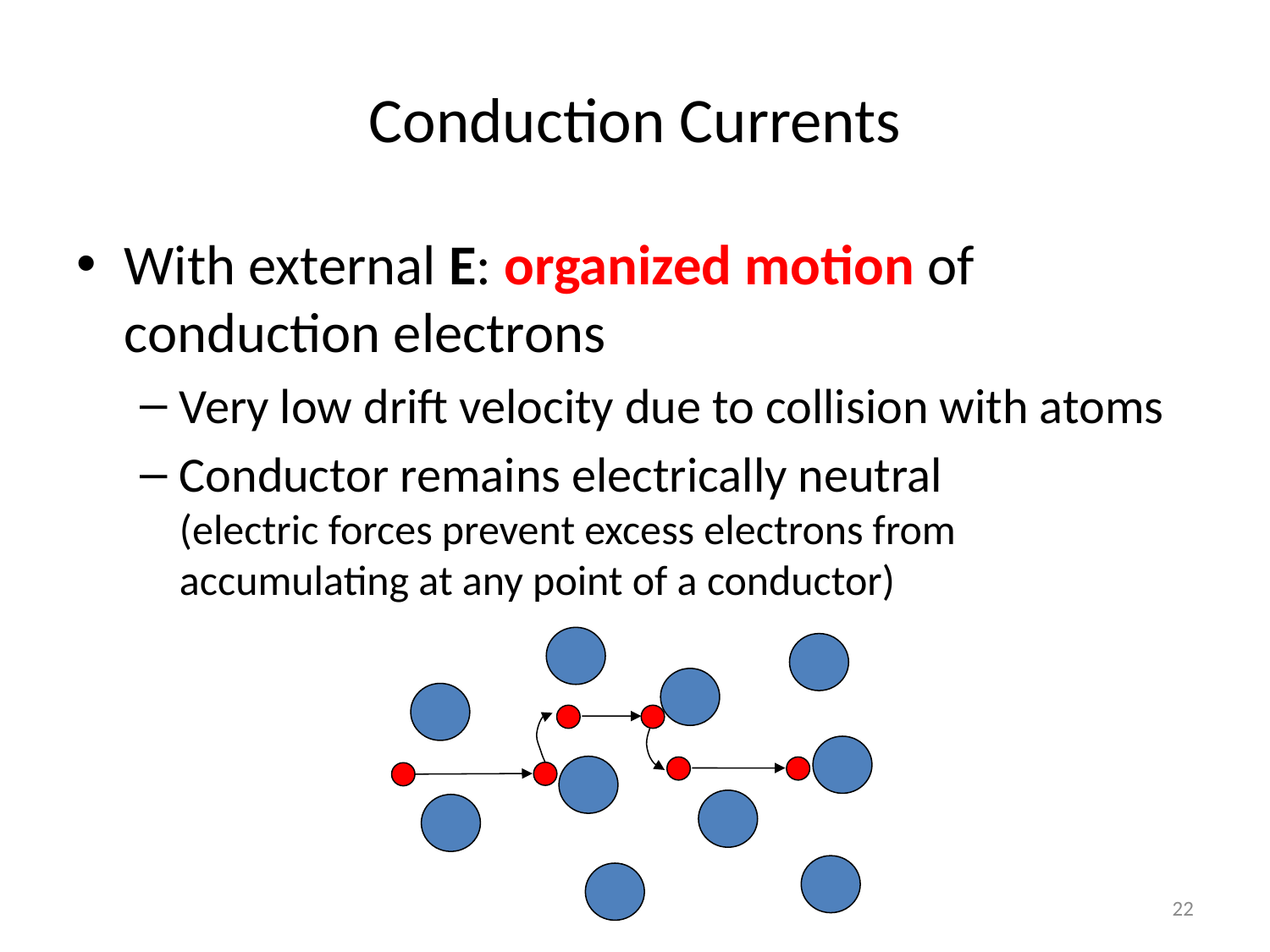

# Conduction Currents
With external E: organized motion of conduction electrons
Very low drift velocity due to collision with atoms
Conductor remains electrically neutral
(electric forces prevent excess electrons from accumulating at any point of a conductor)

22